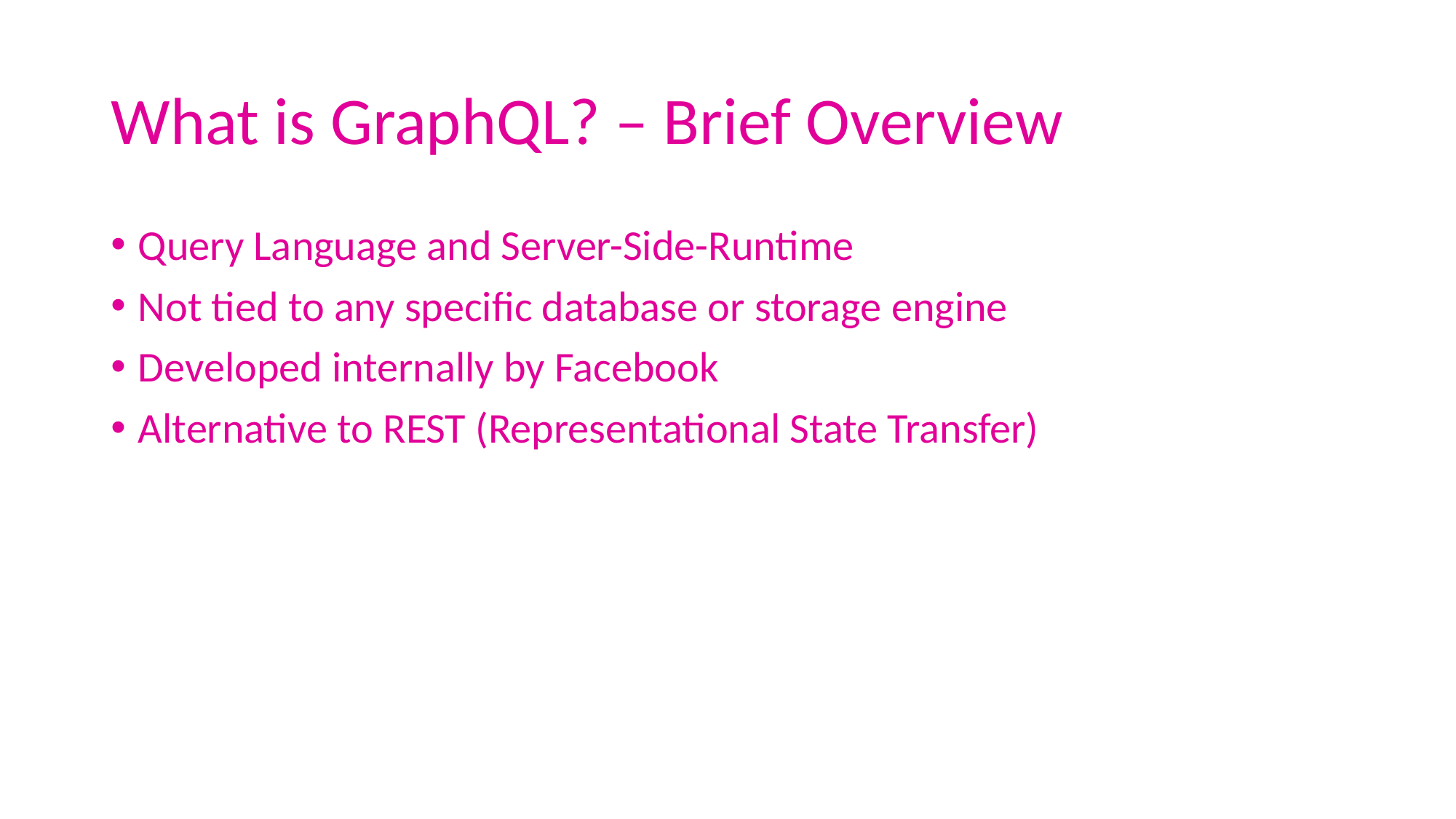

# What is GraphQL? – Brief Overview
Query Language and Server-Side-Runtime
Not tied to any specific database or storage engine
Developed internally by Facebook
Alternative to REST (Representational State Transfer)